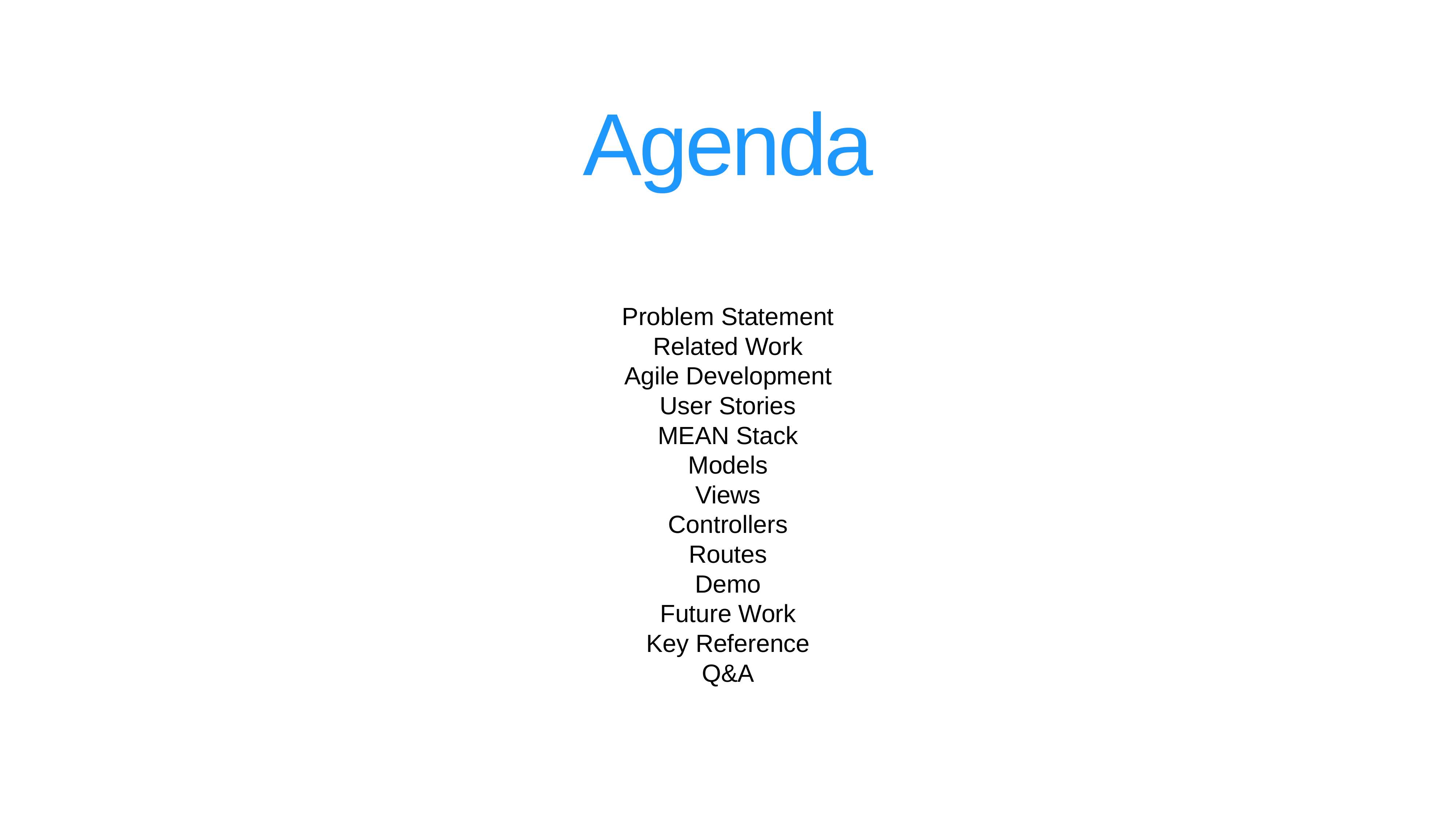

# Agenda
Problem Statement
Related Work
Agile Development
User Stories
MEAN Stack
Models
Views
Controllers
Routes
Demo
Future Work
Key Reference
Q&A